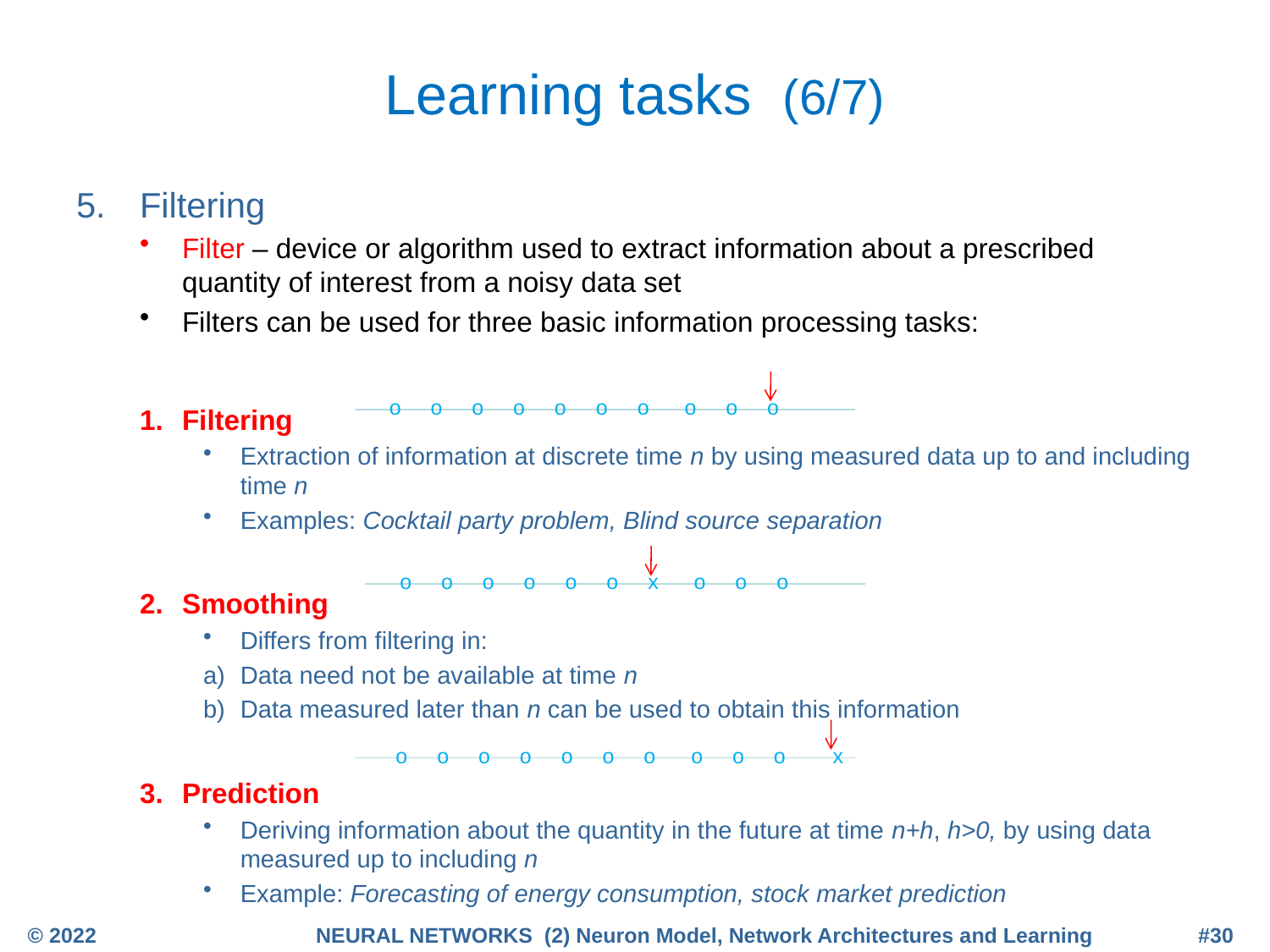

# Learning tasks  (6/7)
Filtering
Filter – device or algorithm used to extract information about a prescribed quantity of interest from a noisy data set
Filters can be used for three basic information processing tasks:

Filtering
Extraction of information at discrete time n by using measured data up to and including time n
Examples: Cocktail party problem, Blind source separation

Smoothing
Differs from filtering in:
Data need not be available at time n
Data measured later than n can be used to obtain this information

Prediction
Deriving information about the quantity in the future at time n+h, h>0, by using data measured up to including n
Example: Forecasting of energy consumption, stock market prediction
o     o     o     o     o     o     o      o     o     o
o     o     o     o     o     o     x      o     o     o
o     o     o     o     o     o     o      o     o     o        x
© 2022
NEURAL NETWORKS  (2) Neuron Model, Network Architectures and Learning
#30